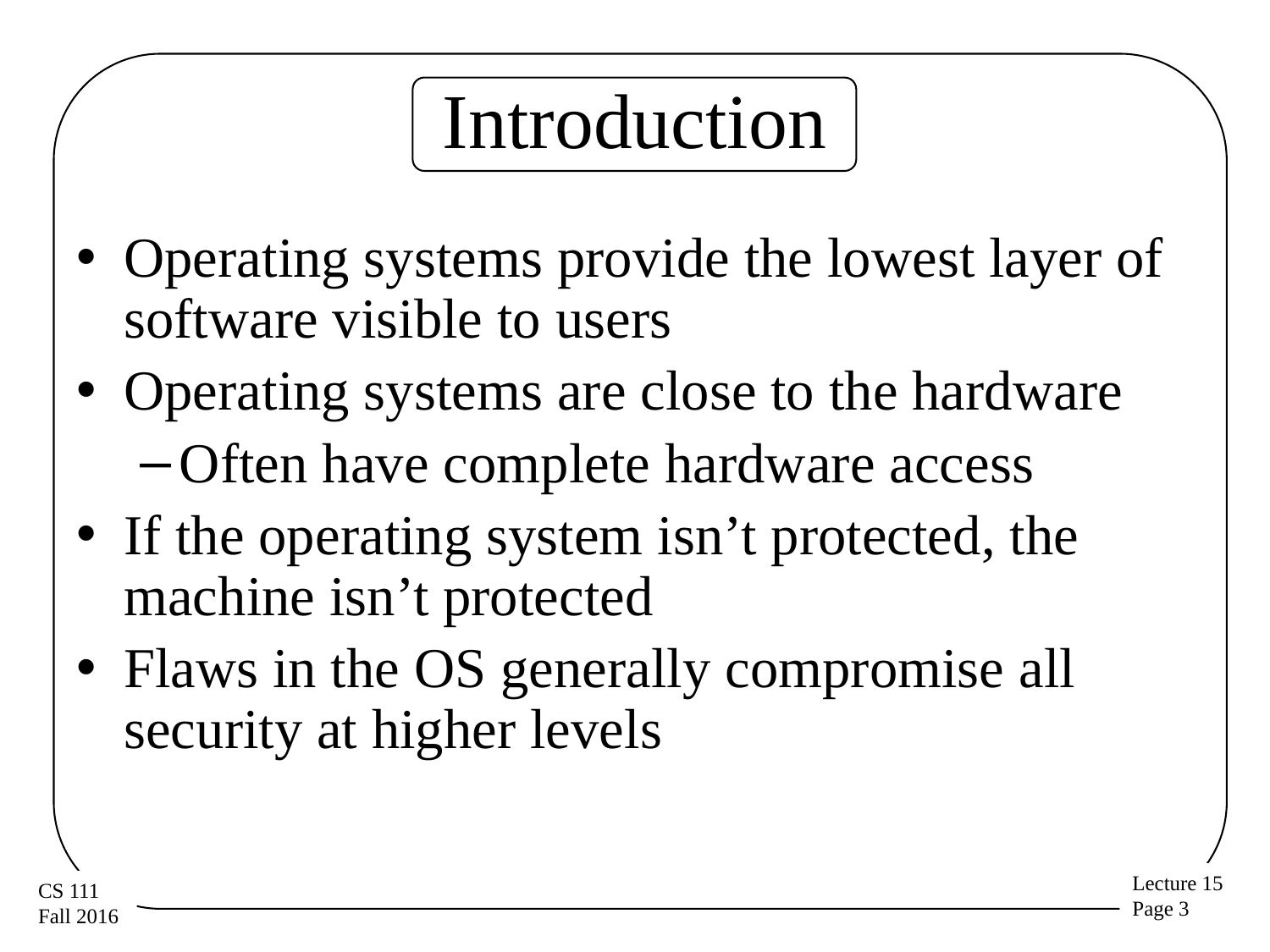

# Introduction

Operating systems provide the lowest layer of software visible to users
Operating systems are close to the hardware
Often have complete hardware access
If the operating system isn’t protected, the machine isn’t protected
Flaws in the OS generally compromise all security at higher levels